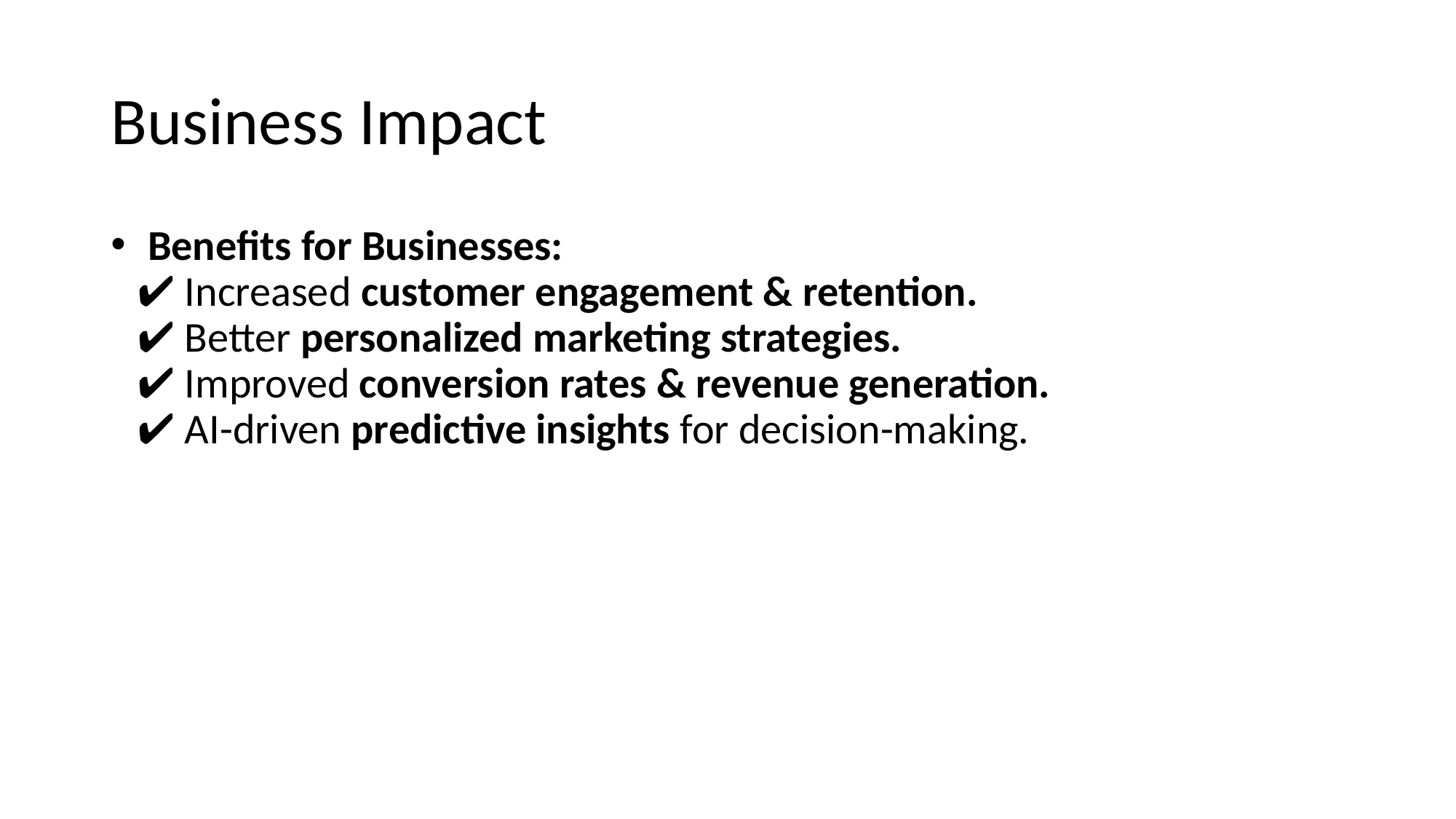

# Business Impact
 Benefits for Businesses:
✔ Increased customer engagement & retention.
✔ Better personalized marketing strategies.
✔ Improved conversion rates & revenue generation.
✔ AI-driven predictive insights for decision-making.